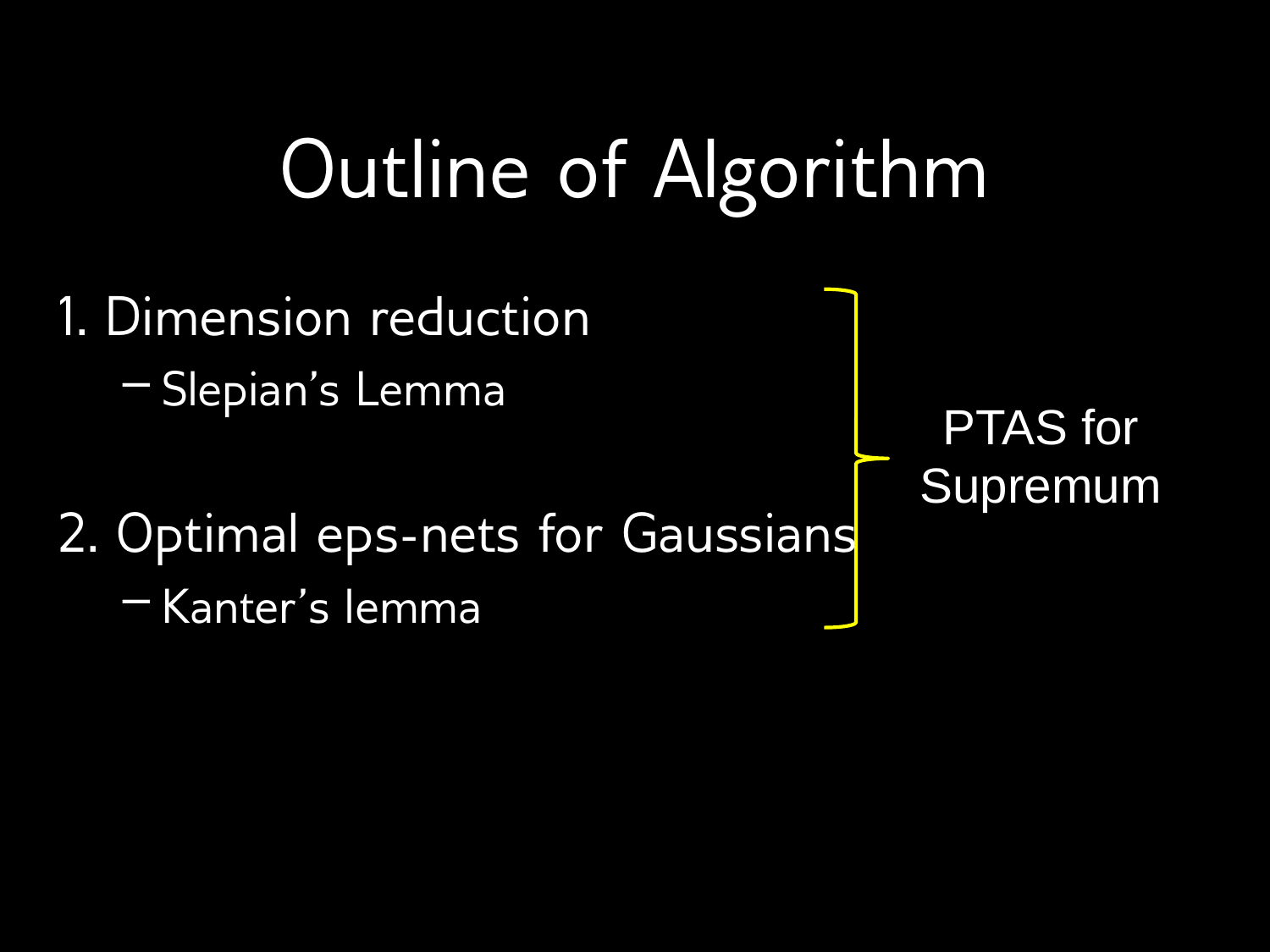

# Outline of Algorithm
1. Dimension reduction
Slepian’s Lemma

2. Optimal eps-nets for Gaussians
Kanter’s lemma

PTAS for Supremum